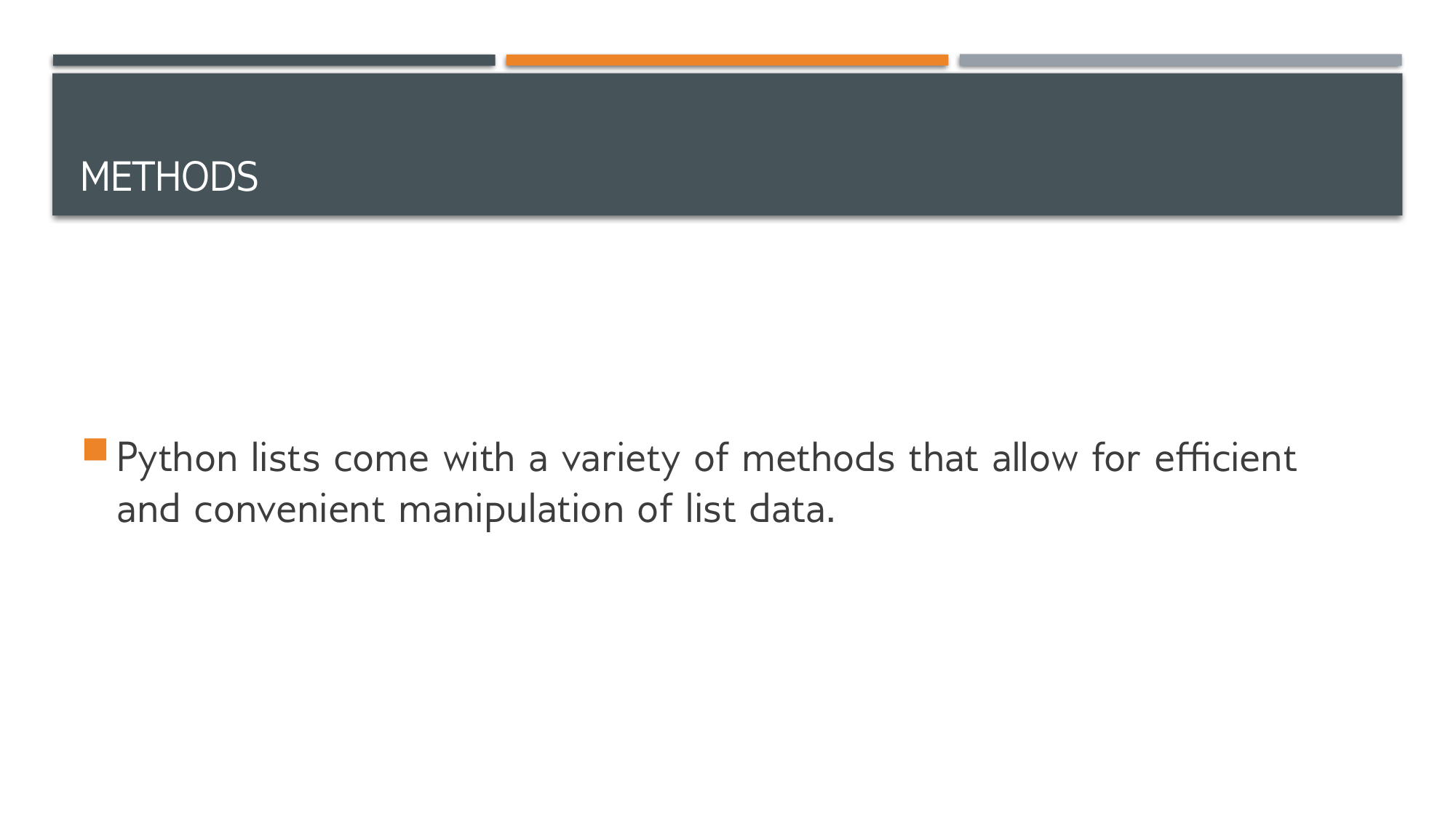

# METHODS
Python lists come with a variety of methods that allow for efficient and convenient manipulation of list data.